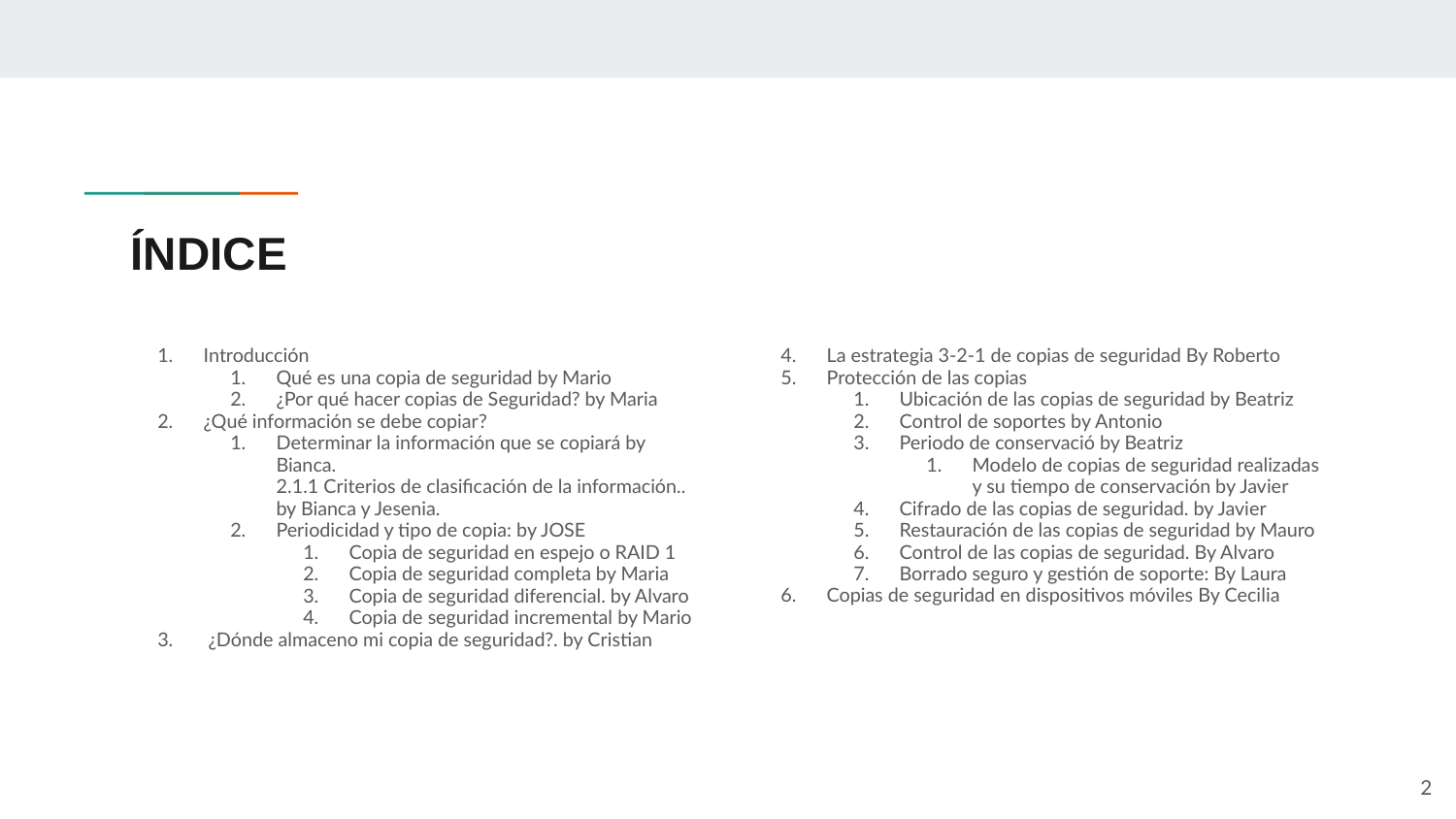

# ÍNDICE
Introducción
Qué es una copia de seguridad by Mario
¿Por qué hacer copias de Seguridad? by Maria
¿Qué información se debe copiar?
Determinar la información que se copiará by Bianca.
2.1.1 Criterios de clasificación de la información.. by Bianca y Jesenia.
Periodicidad y tipo de copia: by JOSE
Copia de seguridad en espejo o RAID 1
Copia de seguridad completa by Maria
Copia de seguridad diferencial. by Alvaro
Copia de seguridad incremental by Mario
 ¿Dónde almaceno mi copia de seguridad?. by Cristian

La estrategia 3-2-1 de copias de seguridad By Roberto
Protección de las copias
Ubicación de las copias de seguridad by Beatriz
Control de soportes by Antonio
Periodo de conservació by Beatriz
Modelo de copias de seguridad realizadas y su tiempo de conservación by Javier
Cifrado de las copias de seguridad. by Javier
Restauración de las copias de seguridad by Mauro
Control de las copias de seguridad. By Alvaro
Borrado seguro y gestión de soporte: By Laura
Copias de seguridad en dispositivos móviles By Cecilia

2